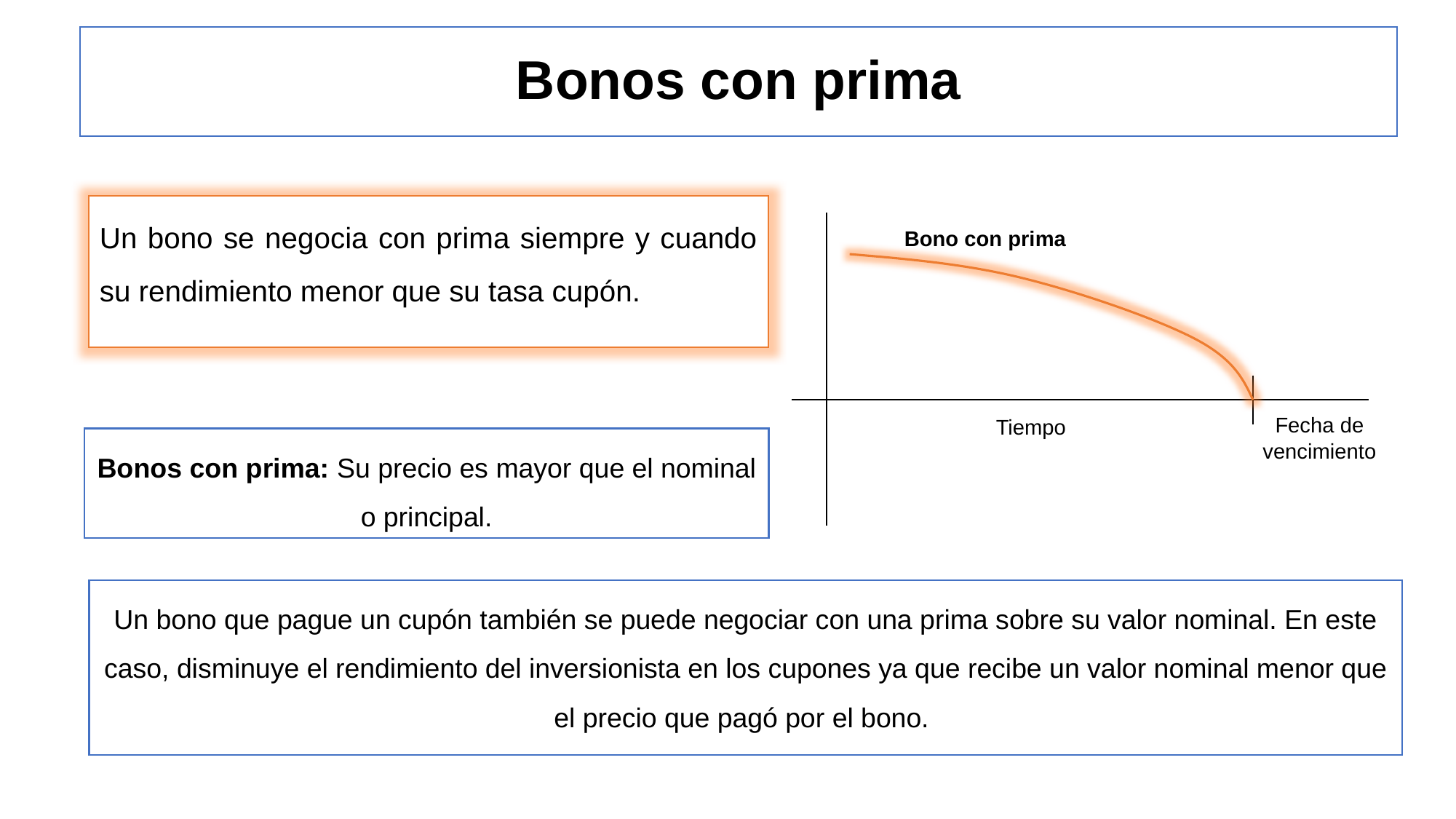

Bonos con prima
Un bono se negocia con prima siempre y cuando su rendimiento menor que su tasa cupón.
Bono con prima

Fecha de vencimiento
Tiempo
Bonos con prima: Su precio es mayor que el nominal o principal.
Un bono que pague un cupón también se puede negociar con una prima sobre su valor nominal. En este caso, disminuye el rendimiento del inversionista en los cupones ya que recibe un valor nominal menor que el precio que pagó por el bono.